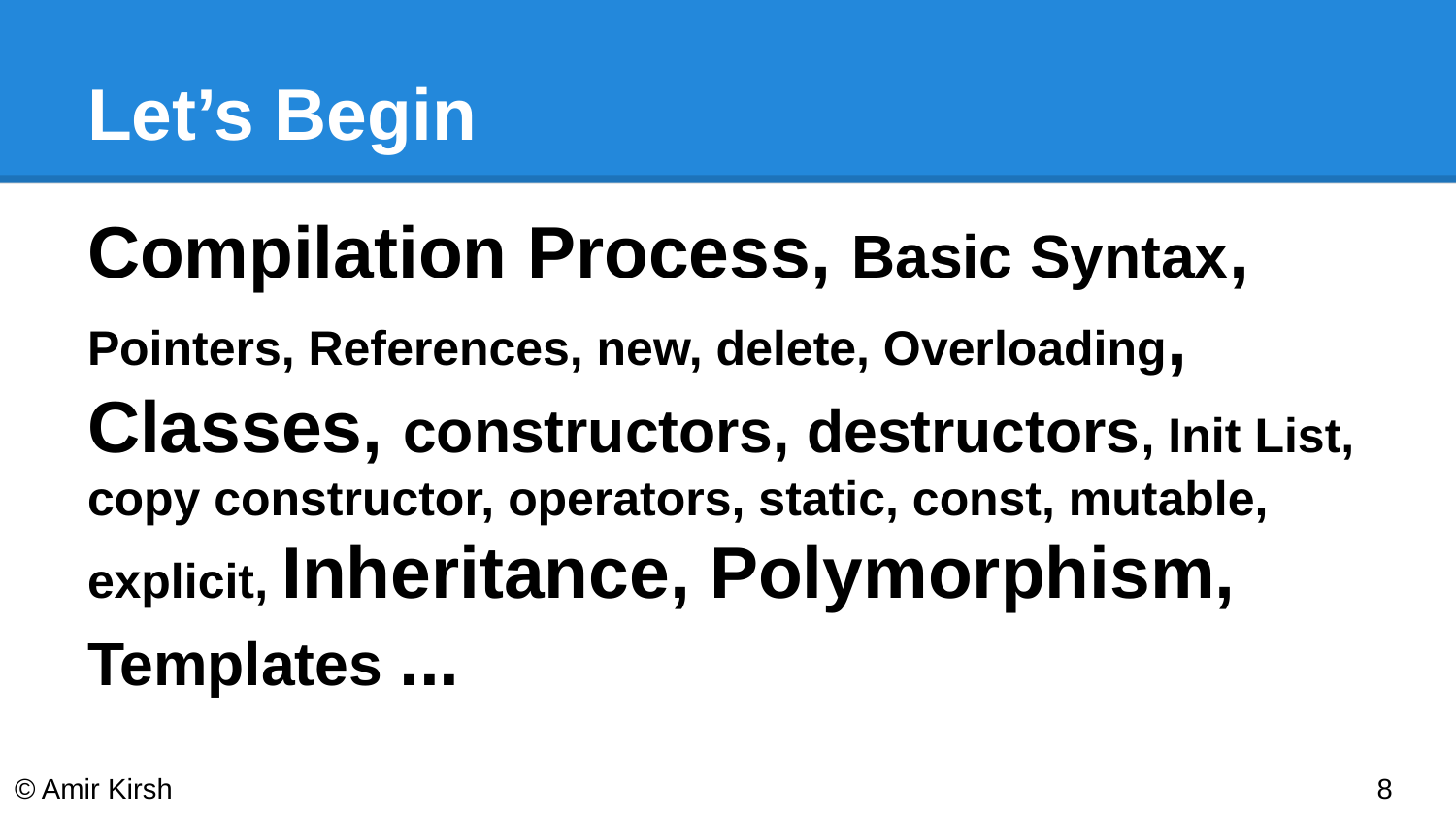

# Let’s Begin
Compilation Process, Basic Syntax, Pointers, References, new, delete, Overloading, Classes, constructors, destructors, Init List, copy constructor, operators, static, const, mutable, explicit, Inheritance, Polymorphism, Templates ...
© Amir Kirsh
8